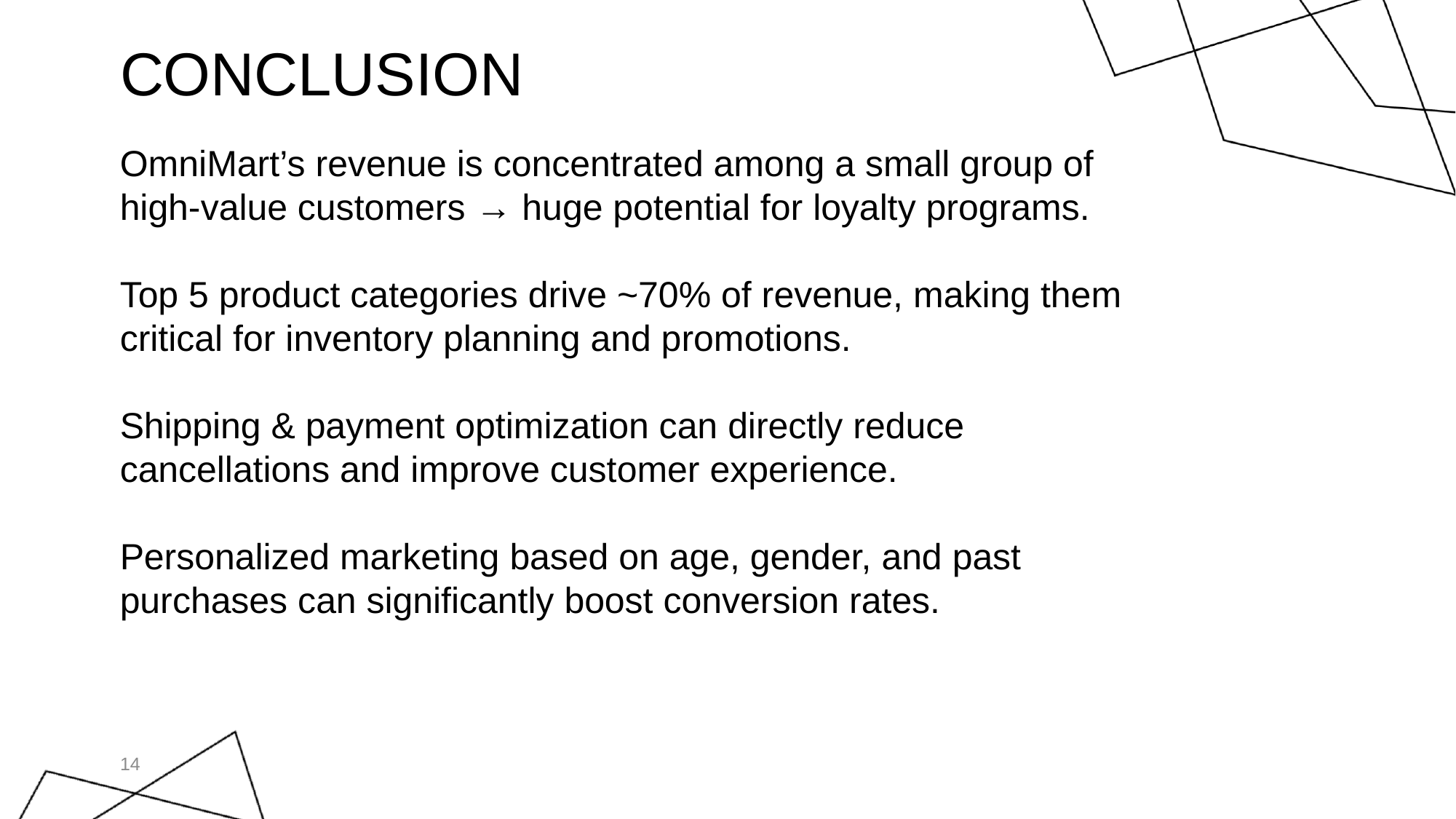

# conclusion
OmniMart’s revenue is concentrated among a small group of high-value customers → huge potential for loyalty programs.

Top 5 product categories drive ~70% of revenue, making them critical for inventory planning and promotions.

Shipping & payment optimization can directly reduce cancellations and improve customer experience.

Personalized marketing based on age, gender, and past purchases can significantly boost conversion rates.

14